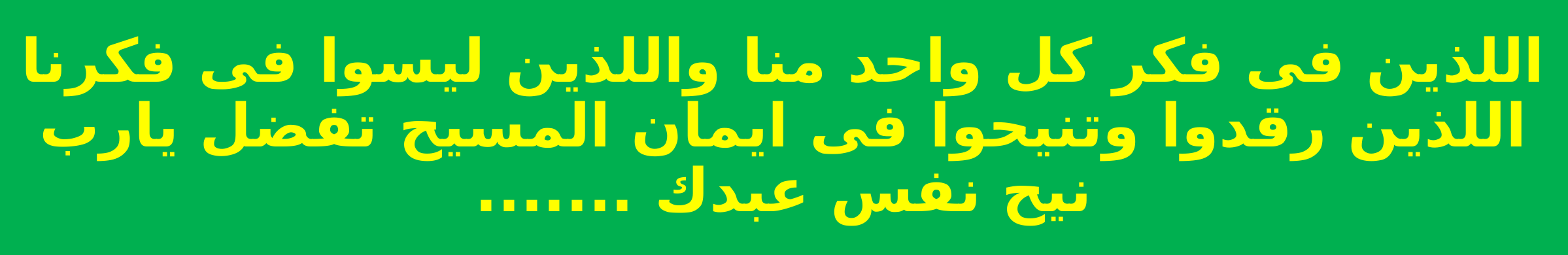

اللذين فى فكر كل واحد منا واللذين ليسوا فى فكرنا اللذين رقدوا وتنيحوا فى ايمان المسيح تفضل يارب نيح نفس عبدك .......